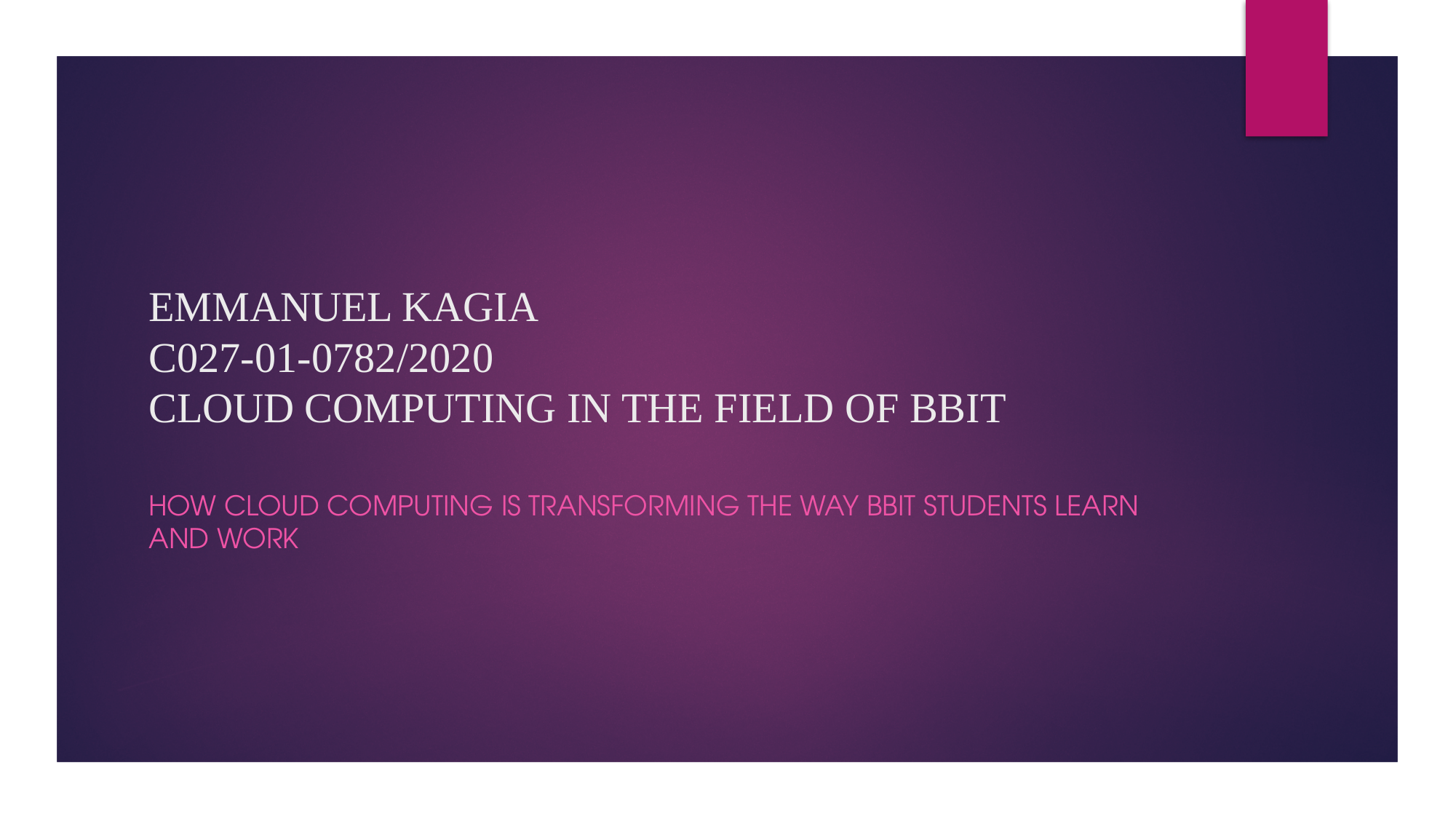

# EMMANUEL KAGIA C027-01-0782/2020 CLOUD COMPUTING IN THE FIELD OF BBIT
HOW CLOUD COMPUTING IS TRANSFORMING THE WAY BBIT STUDENTS LEARN AND WORK